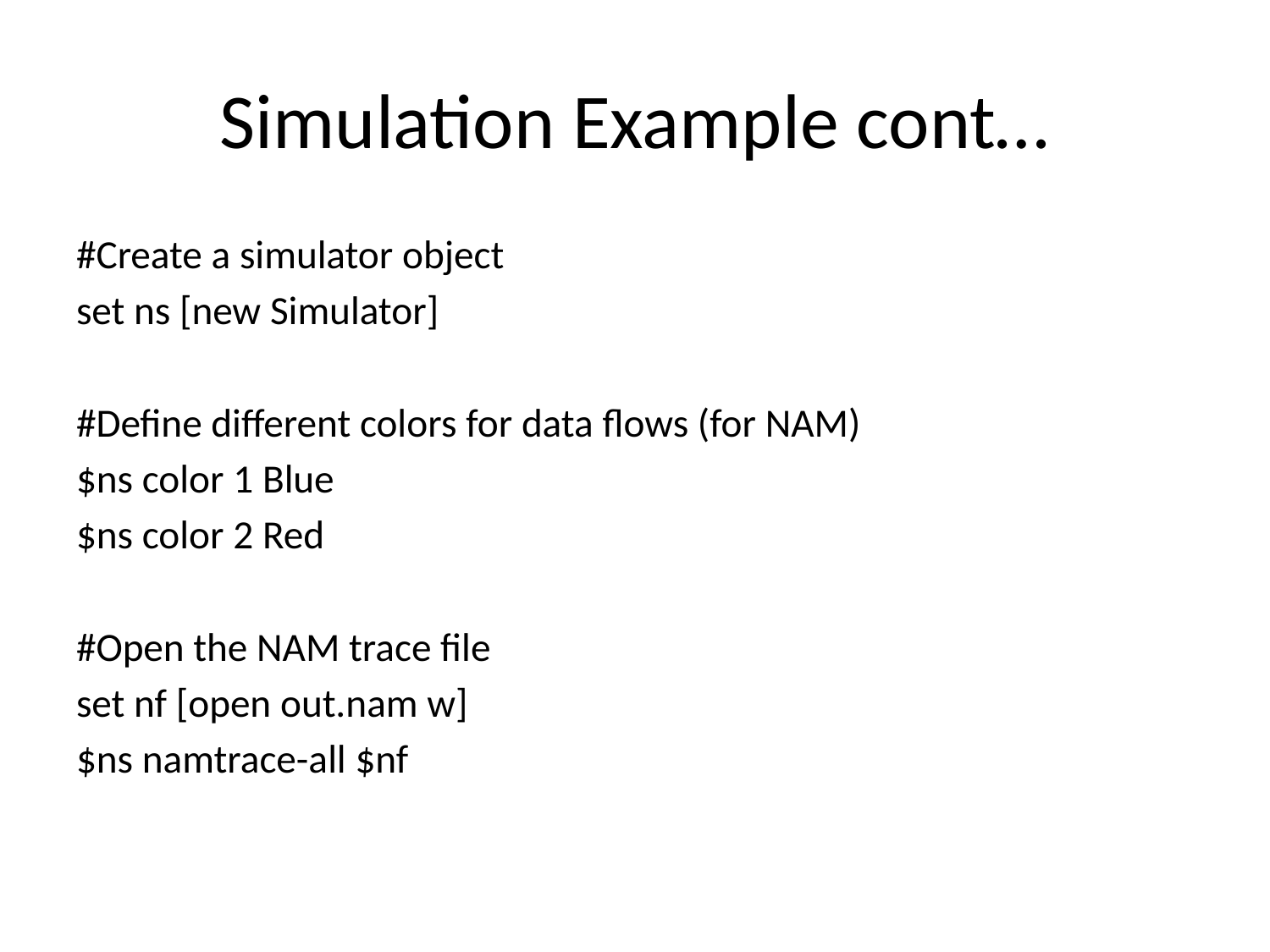

# Simulation Example cont…
#Create a simulator object
set ns [new Simulator]

#Define different colors for data flows (for NAM)
$ns color 1 Blue
$ns color 2 Red

#Open the NAM trace file
set nf [open out.nam w]
$ns namtrace-all $nf